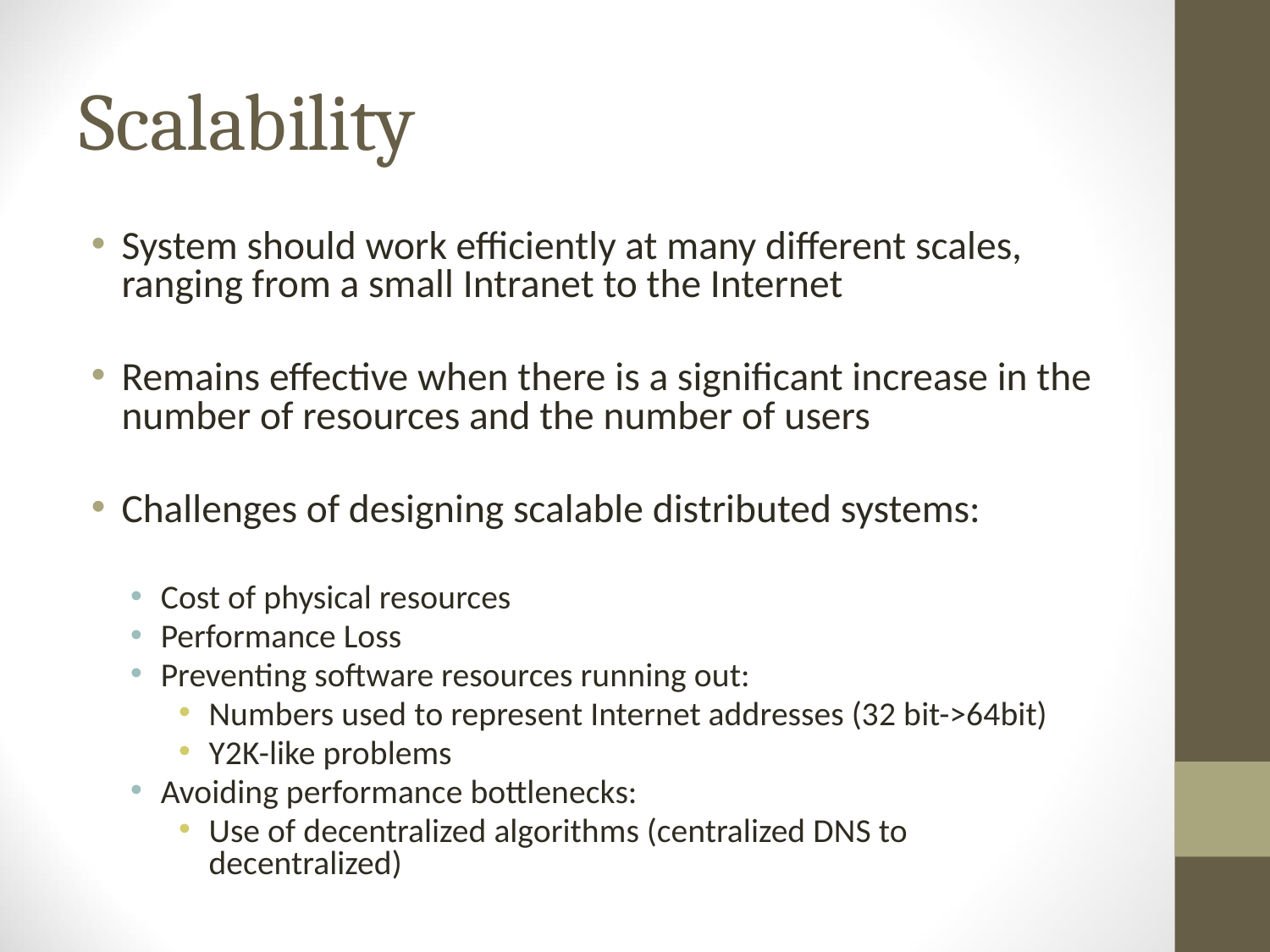

# Scalability
System should work efficiently at many different scales, ranging from a small Intranet to the Internet

Remains effective when there is a significant increase in the number of resources and the number of users

Challenges of designing scalable distributed systems:

Cost of physical resources
Performance Loss
Preventing software resources running out:
Numbers used to represent Internet addresses (32 bit->64bit)
Y2K-like problems
Avoiding performance bottlenecks:
Use of decentralized algorithms (centralized DNS to decentralized)